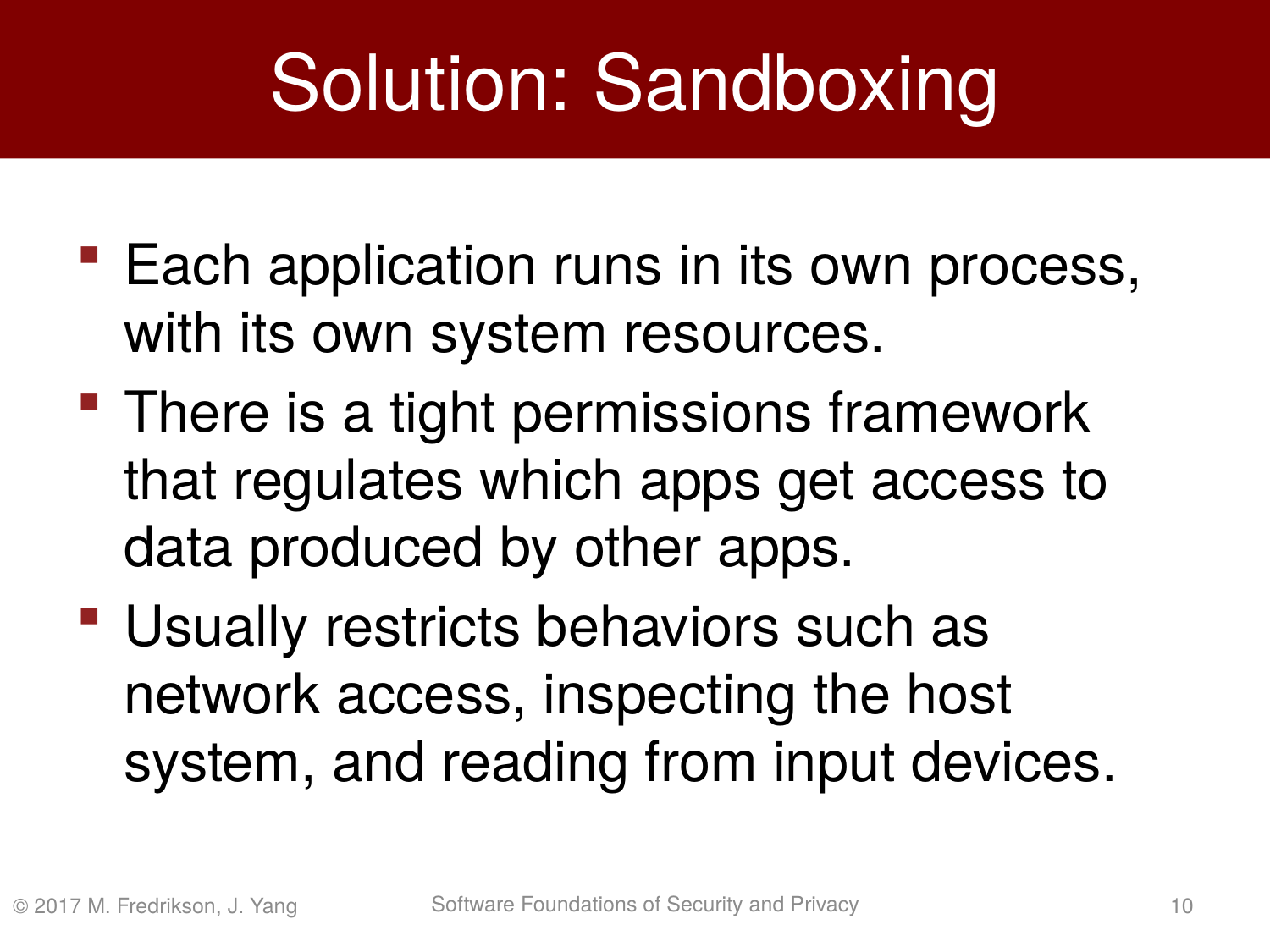

# Solution: Sandboxing
Each application runs in its own process, with its own system resources.
There is a tight permissions framework that regulates which apps get access to data produced by other apps.
Usually restricts behaviors such as network access, inspecting the host system, and reading from input devices.
© 2017 M. Fredrikson, J. Yang
10